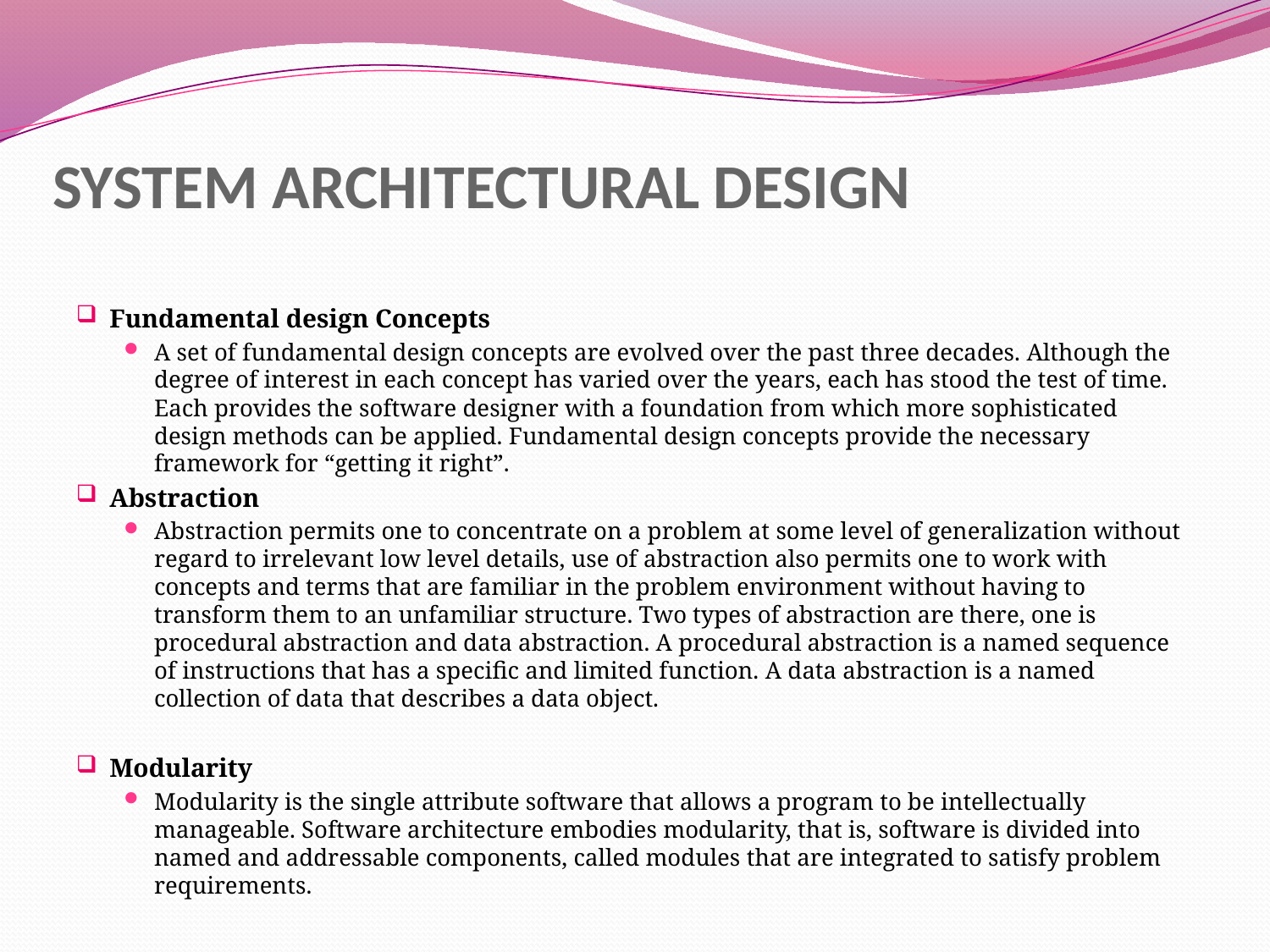

# SYSTEM ARCHITECTURAL DESIGN
Fundamental design Concepts
A set of fundamental design concepts are evolved over the past three decades. Although the degree of interest in each concept has varied over the years, each has stood the test of time. Each provides the software designer with a foundation from which more sophisticated design methods can be applied. Fundamental design concepts provide the necessary framework for “getting it right”.
Abstraction
Abstraction permits one to concentrate on a problem at some level of generalization without regard to irrelevant low level details, use of abstraction also permits one to work with concepts and terms that are familiar in the problem environment without having to transform them to an unfamiliar structure. Two types of abstraction are there, one is procedural abstraction and data abstraction. A procedural abstraction is a named sequence of instructions that has a specific and limited function. A data abstraction is a named collection of data that describes a data object.

Modularity
Modularity is the single attribute software that allows a program to be intellectually manageable. Software architecture embodies modularity, that is, software is divided into named and addressable components, called modules that are integrated to satisfy problem requirements.